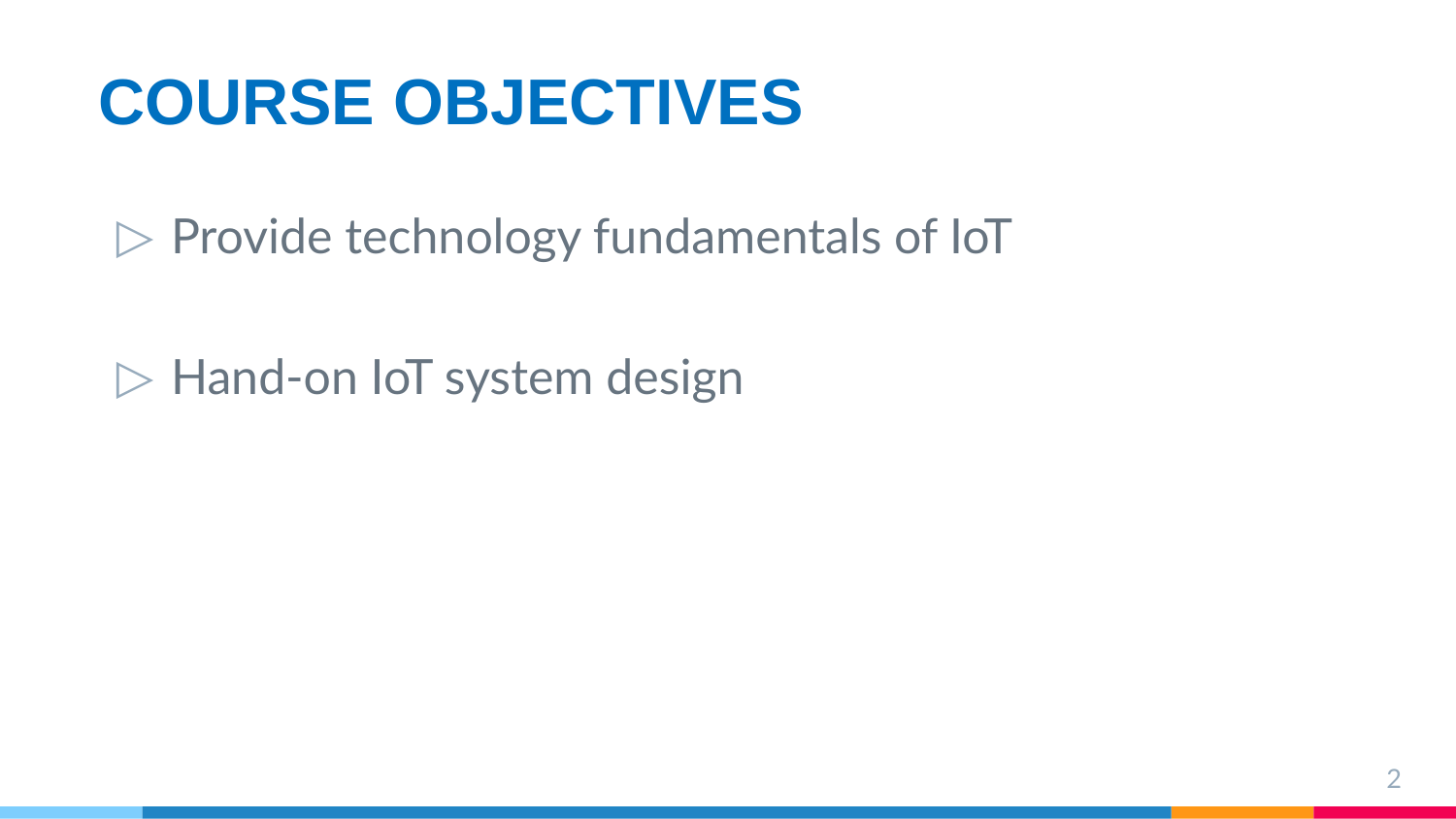

# COURSE OBJECTIVES
Provide technology fundamentals of IoT

Hand-on IoT system design

2